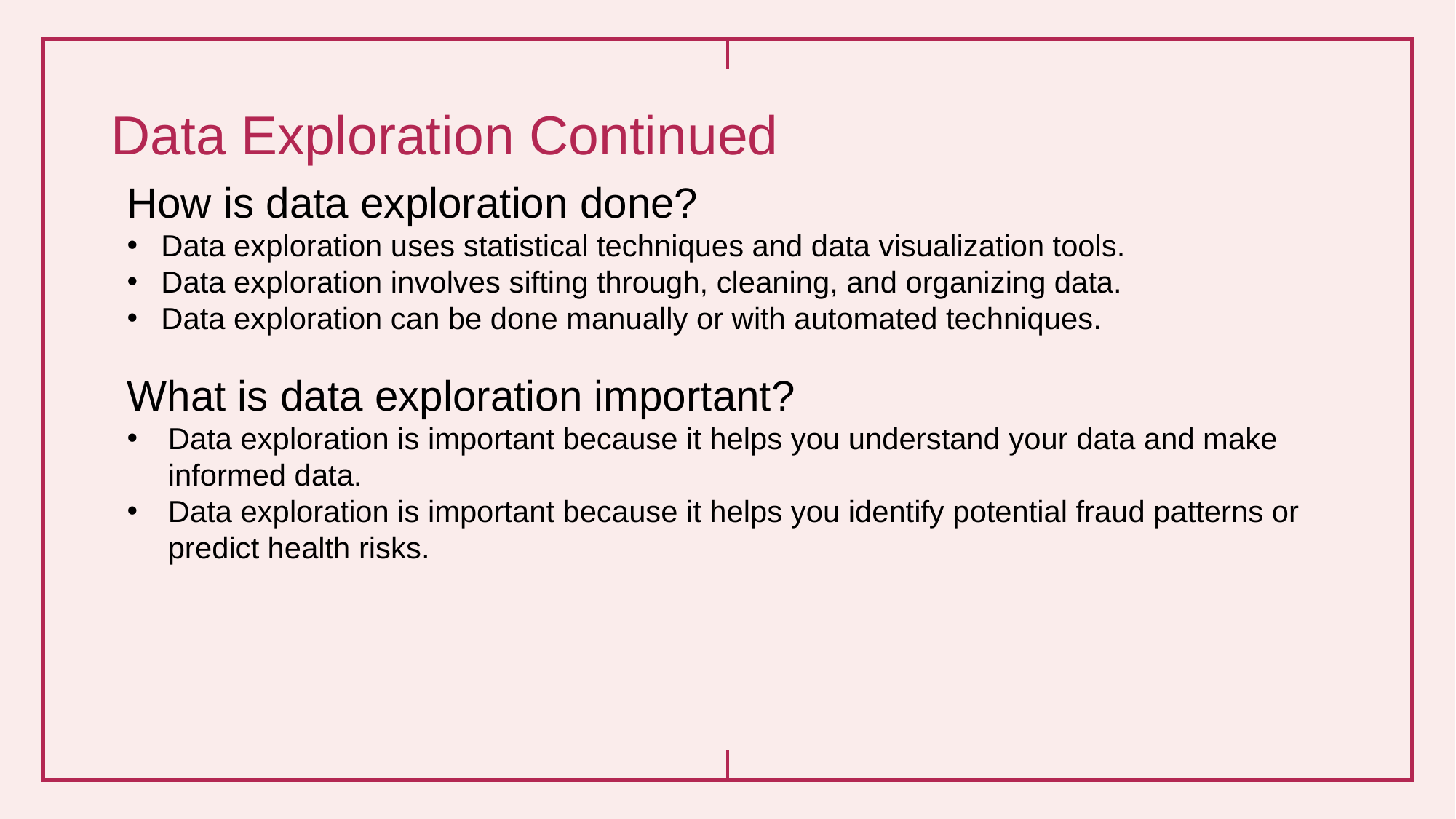

# Data Exploration Continued
How is data exploration done?
Data exploration uses statistical techniques and data visualization tools.
Data exploration involves sifting through, cleaning, and organizing data.
Data exploration can be done manually or with automated techniques.

What is data exploration important?
Data exploration is important because it helps you understand your data and make informed data.
Data exploration is important because it helps you identify potential fraud patterns or predict health risks.